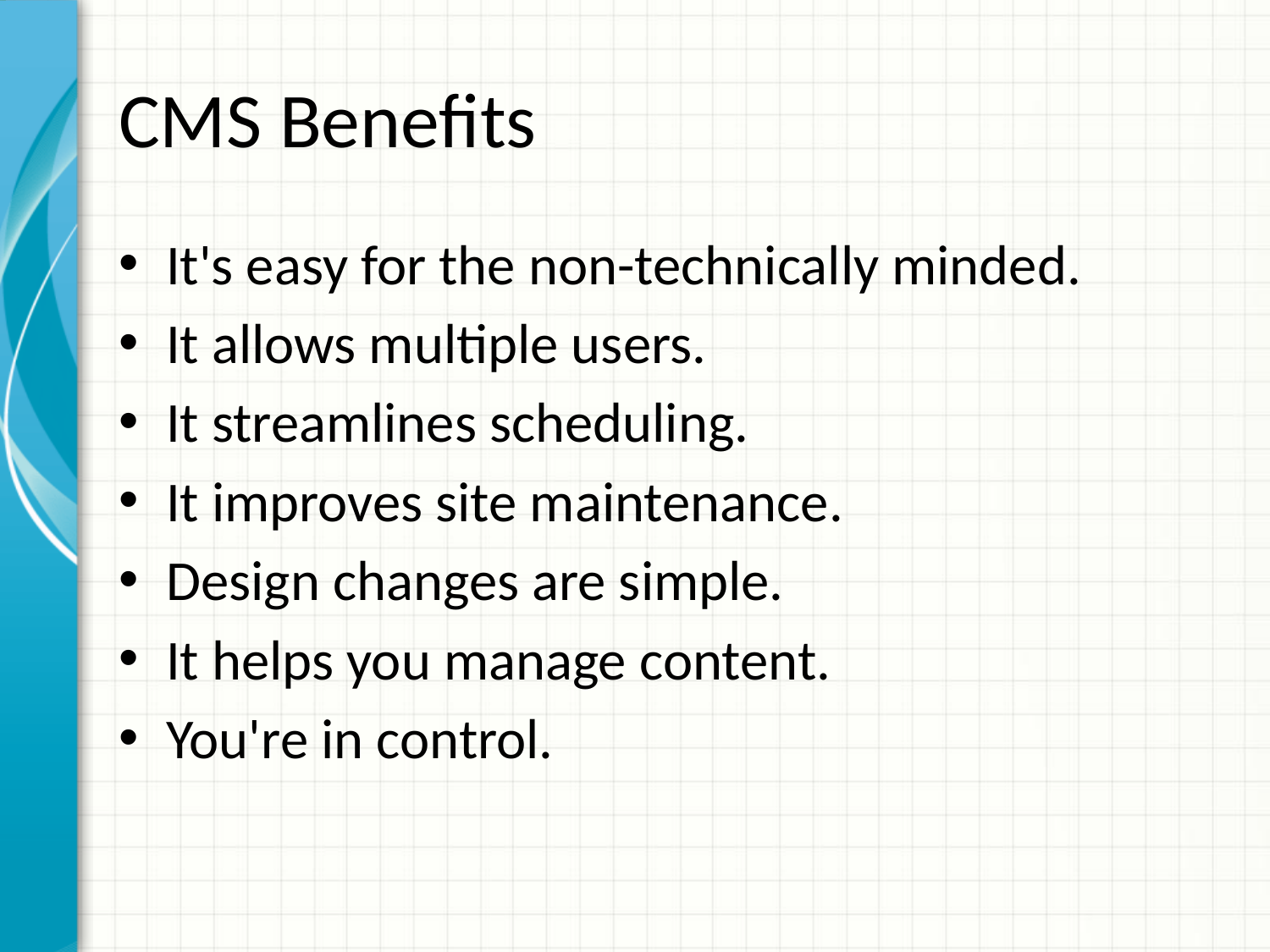

# CMS Benefits
It's easy for the non-technically minded.
It allows multiple users.
It streamlines scheduling.
It improves site maintenance.
Design changes are simple.
It helps you manage content.
You're in control.